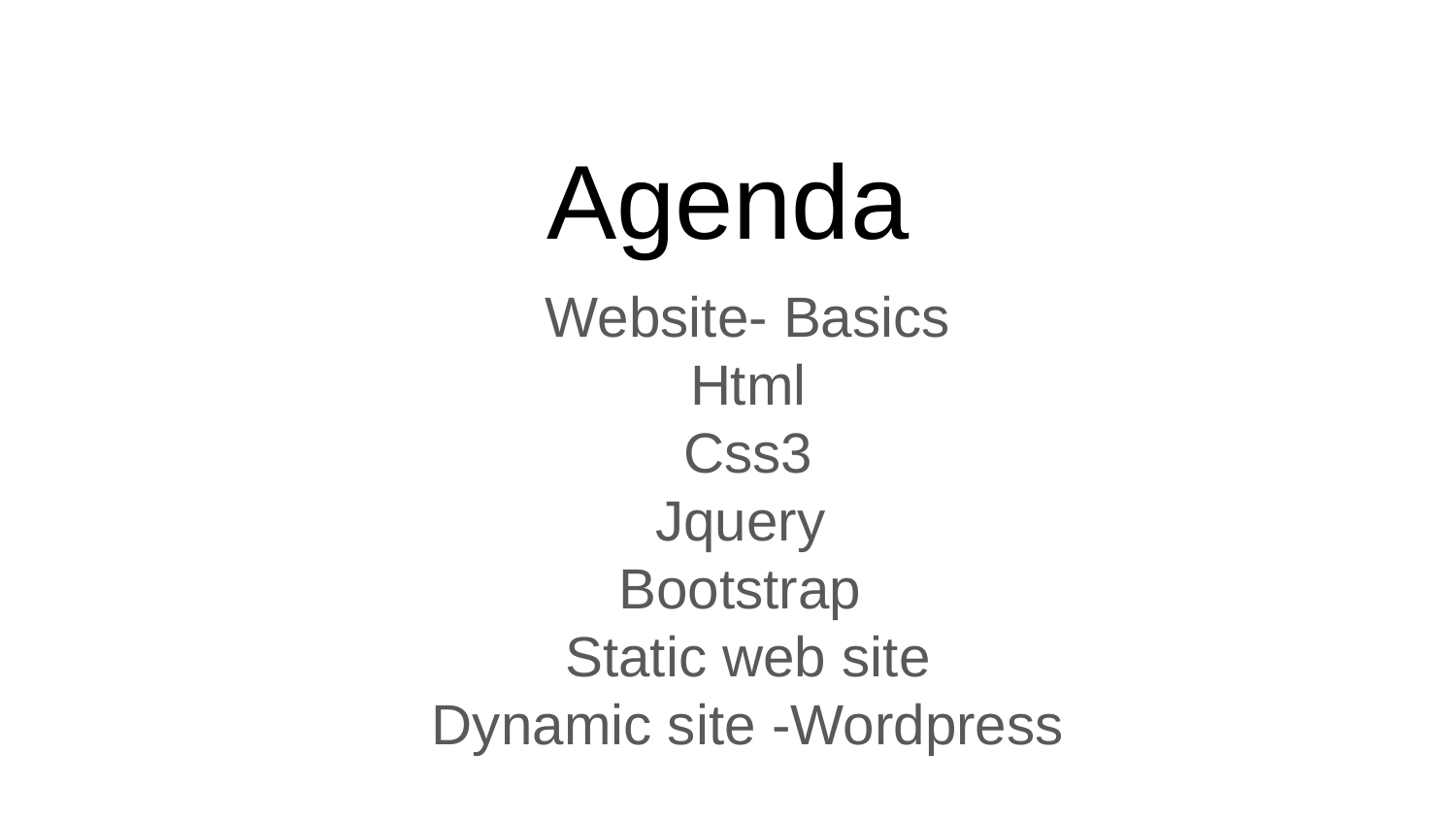

# Agenda
Website- Basics
Html
Css3
Jquery
Bootstrap
Static web site
Dynamic site -Wordpress